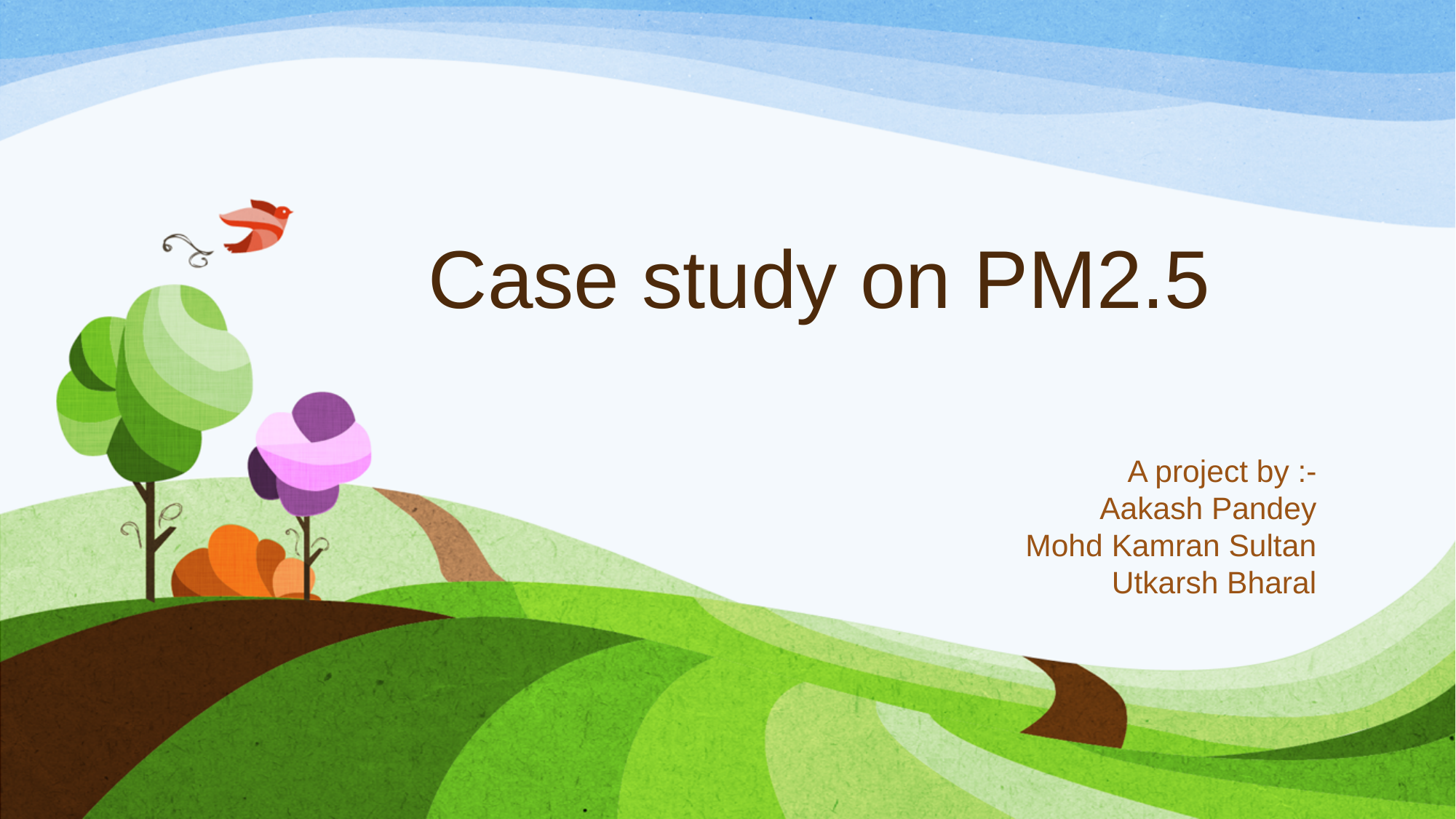

# Case study on PM2.5
A project by :-
Aakash Pandey
Mohd Kamran Sultan
Utkarsh Bharal